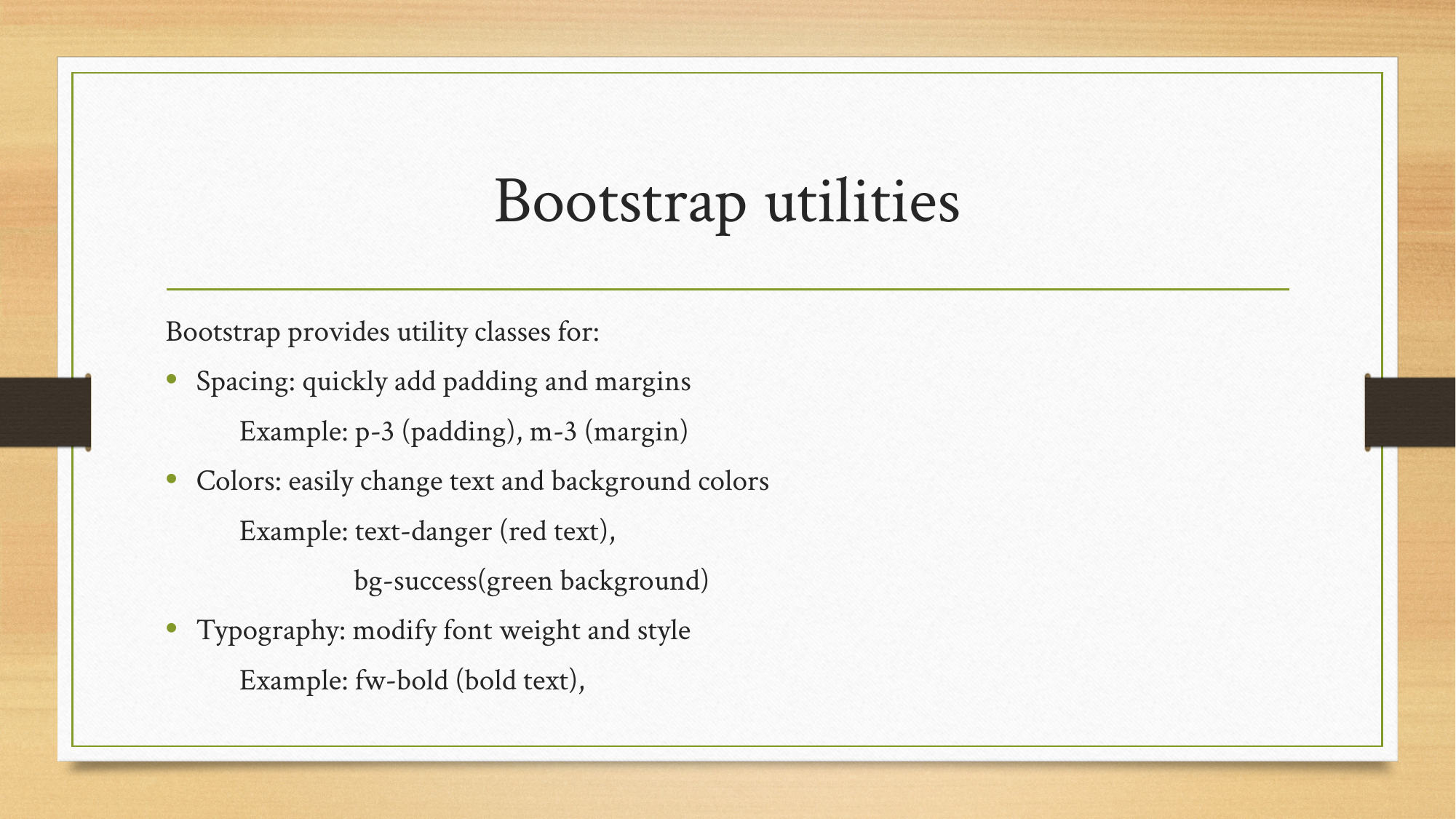

# Bootstrap utilities
Bootstrap provides utility classes for:
Spacing: quickly add padding and margins
           Example: p-3 (padding), m-3 (margin)
Colors: easily change text and background colors
           Example: text-danger (red text),
                            bg-success(green background)
Typography: modify font weight and style
           Example: fw-bold (bold text),